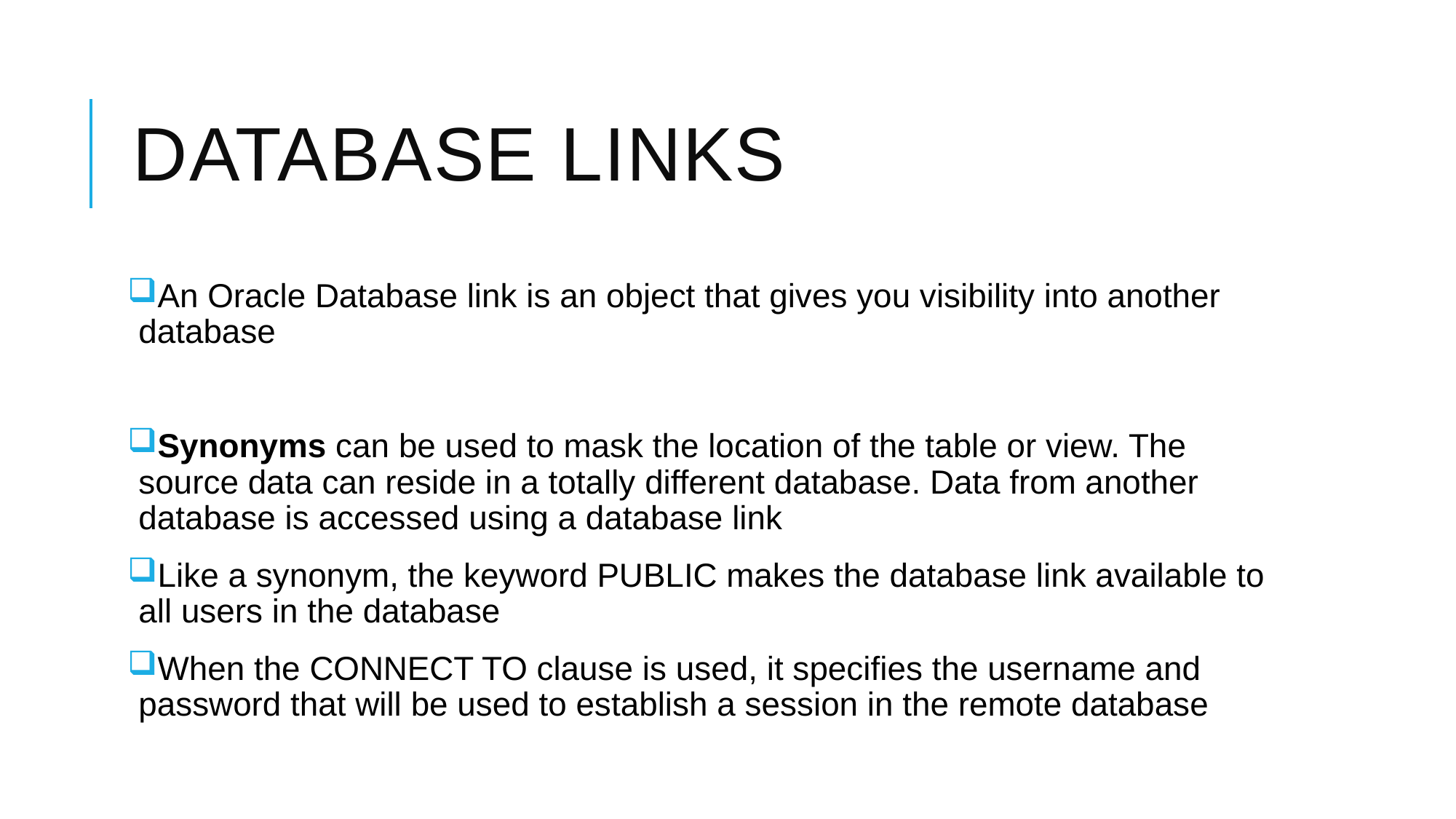

# Database links
An Oracle Database link is an object that gives you visibility into another database

Synonyms can be used to mask the location of the table or view. The source data can reside in a totally different database. Data from another database is accessed using a database link
Like a synonym, the keyword PUBLIC makes the database link available to all users in the database
When the CONNECT TO clause is used, it specifies the username and password that will be used to establish a session in the remote database